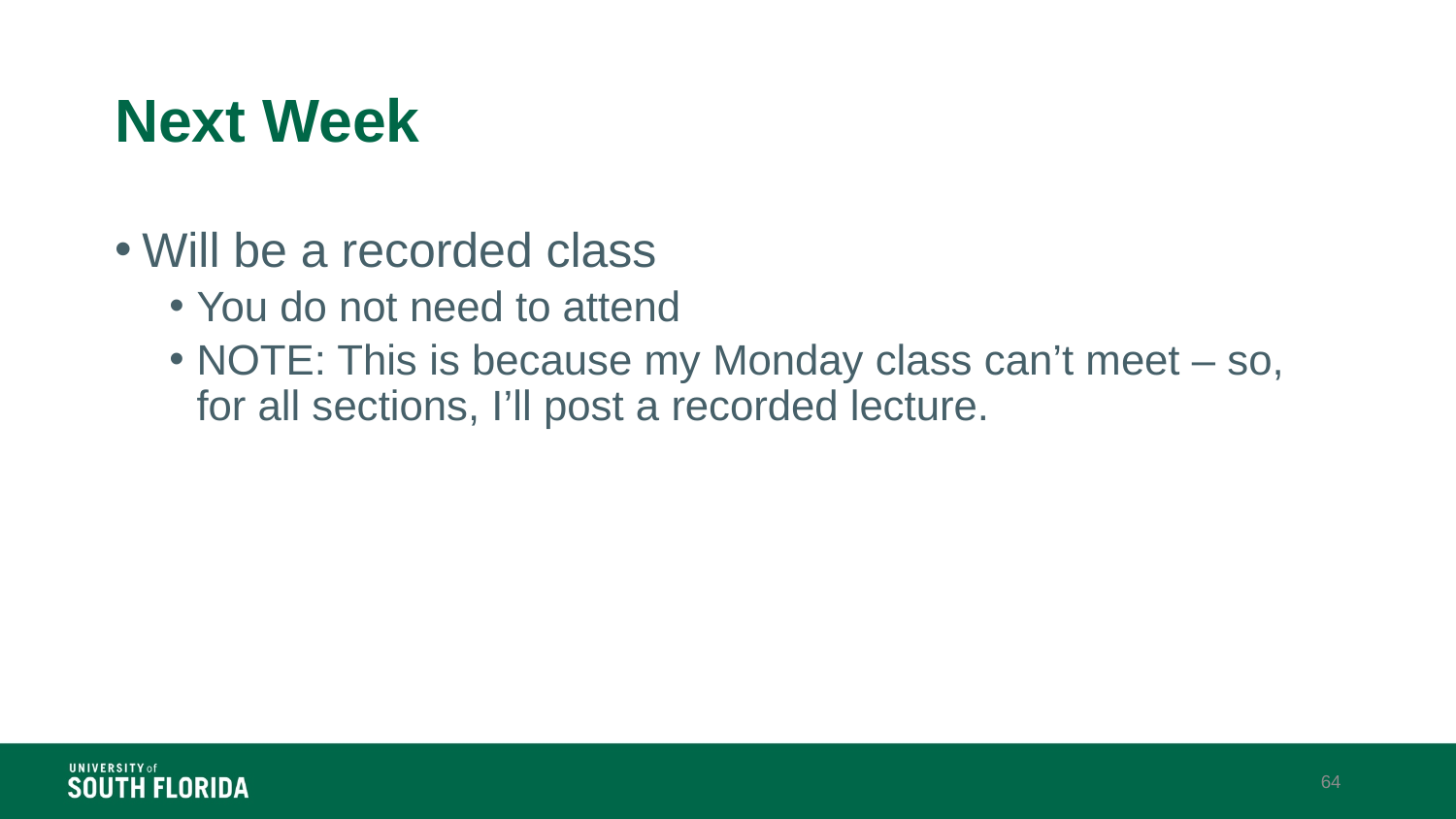

# Next Week
Will be a recorded class
You do not need to attend
NOTE: This is because my Monday class can’t meet – so, for all sections, I’ll post a recorded lecture.
64